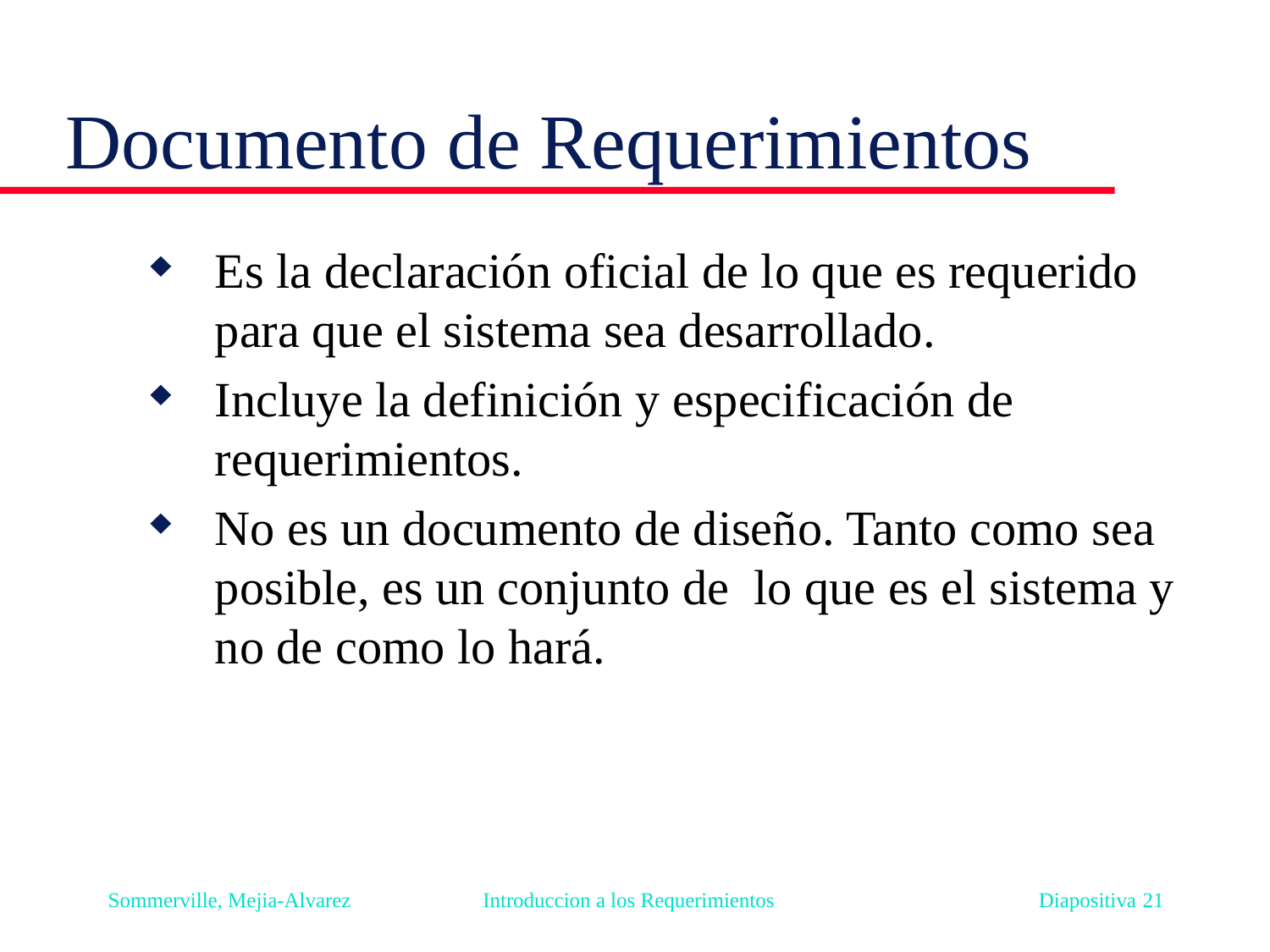

# Documento de Requerimientos
Es la declaración oficial de lo que es requerido para que el sistema sea desarrollado.
Incluye la definición y especificación de requerimientos.
No es un documento de diseño. Tanto como sea posible, es un conjunto de  lo que es el sistema y no de como lo hará.
Sommerville, Mejia-Alvarez                         Introduccion a los Requerimientos                                                  Diapositiva 21